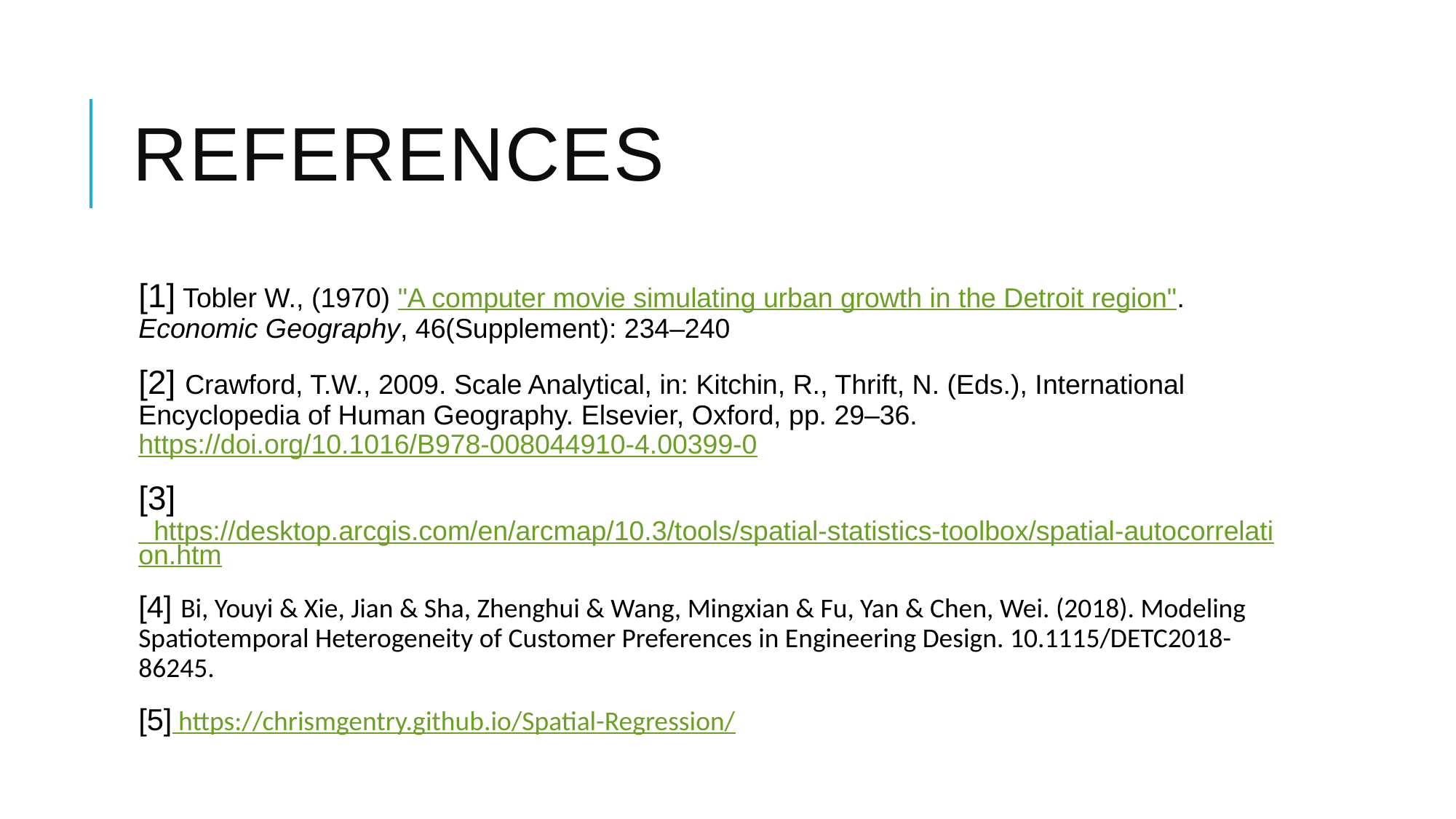

# References
[1] Tobler W., (1970) "A computer movie simulating urban growth in the Detroit region". Economic Geography, 46(Supplement): 234–240
[2] Crawford, T.W., 2009. Scale Analytical, in: Kitchin, R., Thrift, N. (Eds.), International Encyclopedia of Human Geography. Elsevier, Oxford, pp. 29–36. https://doi.org/10.1016/B978-008044910-4.00399-0
[3]  https://desktop.arcgis.com/en/arcmap/10.3/tools/spatial-statistics-toolbox/spatial-autocorrelation.htm
[4] Bi, Youyi & Xie, Jian & Sha, Zhenghui & Wang, Mingxian & Fu, Yan & Chen, Wei. (2018). Modeling Spatiotemporal Heterogeneity of Customer Preferences in Engineering Design. 10.1115/DETC2018-86245.
[5] https://chrismgentry.github.io/Spatial-Regression/